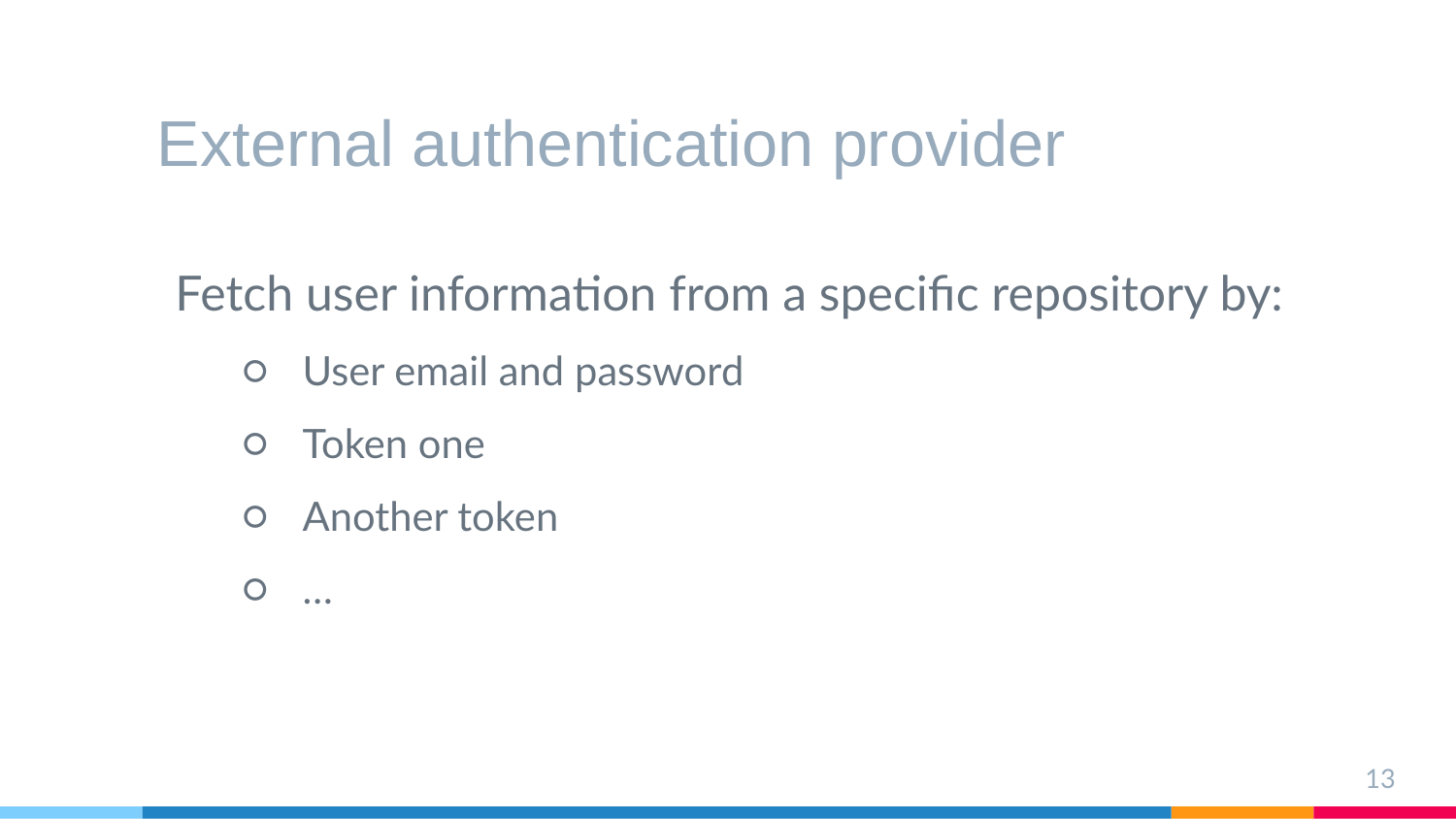

# External authentication provider
Fetch user information from a specific repository by:
User email and password
Token one
Another token
…
13